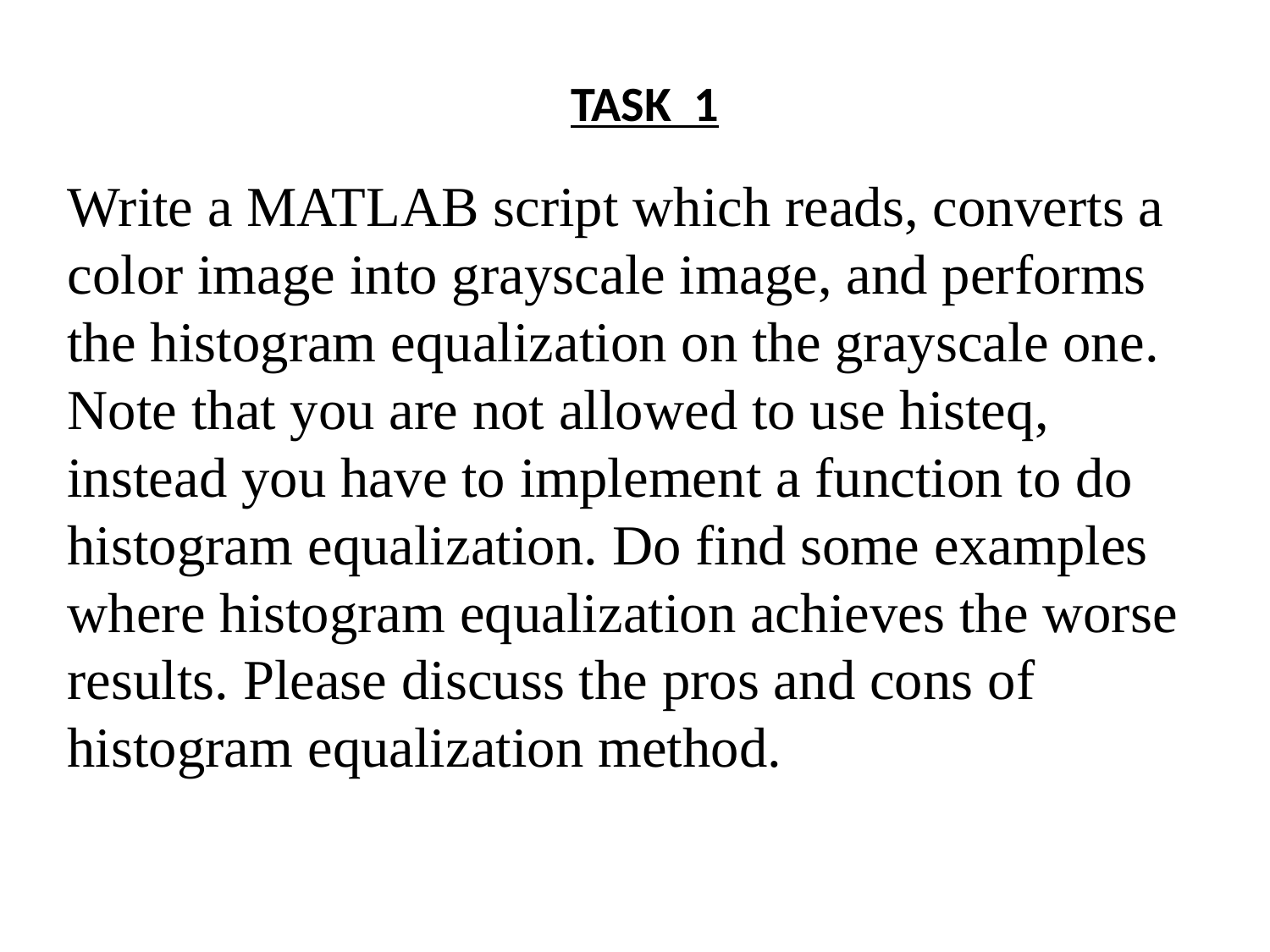

TASK  1

Write a MATLAB script which reads, converts a color image into grayscale image, and performs the histogram equalization on the grayscale one. Note that you are not allowed to use histeq, instead you have to implement a function to do histogram equalization. Do find some examples where histogram equalization achieves the worse results. Please discuss the pros and cons of histogram equalization method.